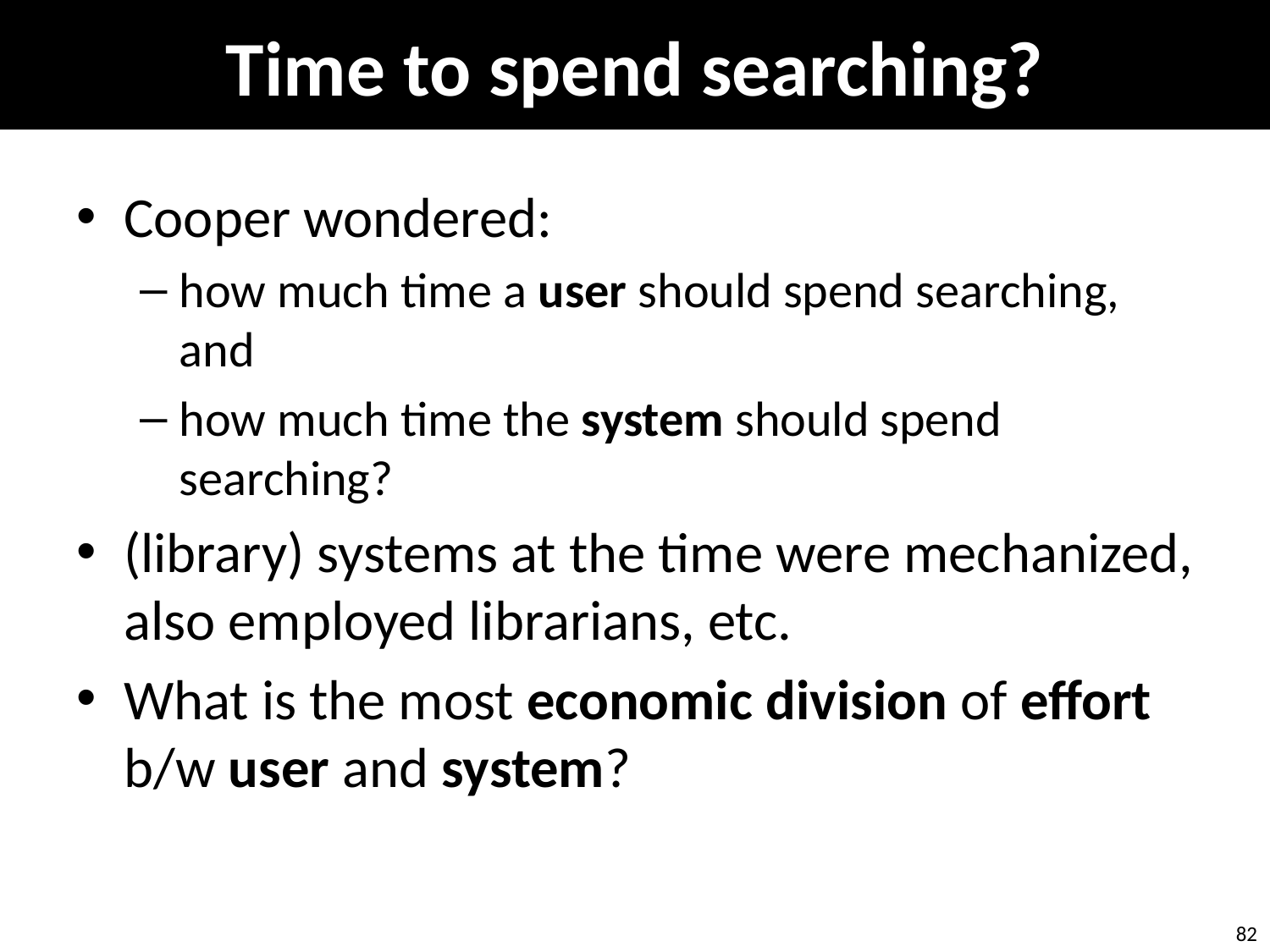

# Time to spend searching?
Cooper wondered:
how much time a user should spend searching, and
how much time the system should spend searching?
(library) systems at the time were mechanized, also employed librarians, etc.
What is the most economic division of effort b/w user and system?
82